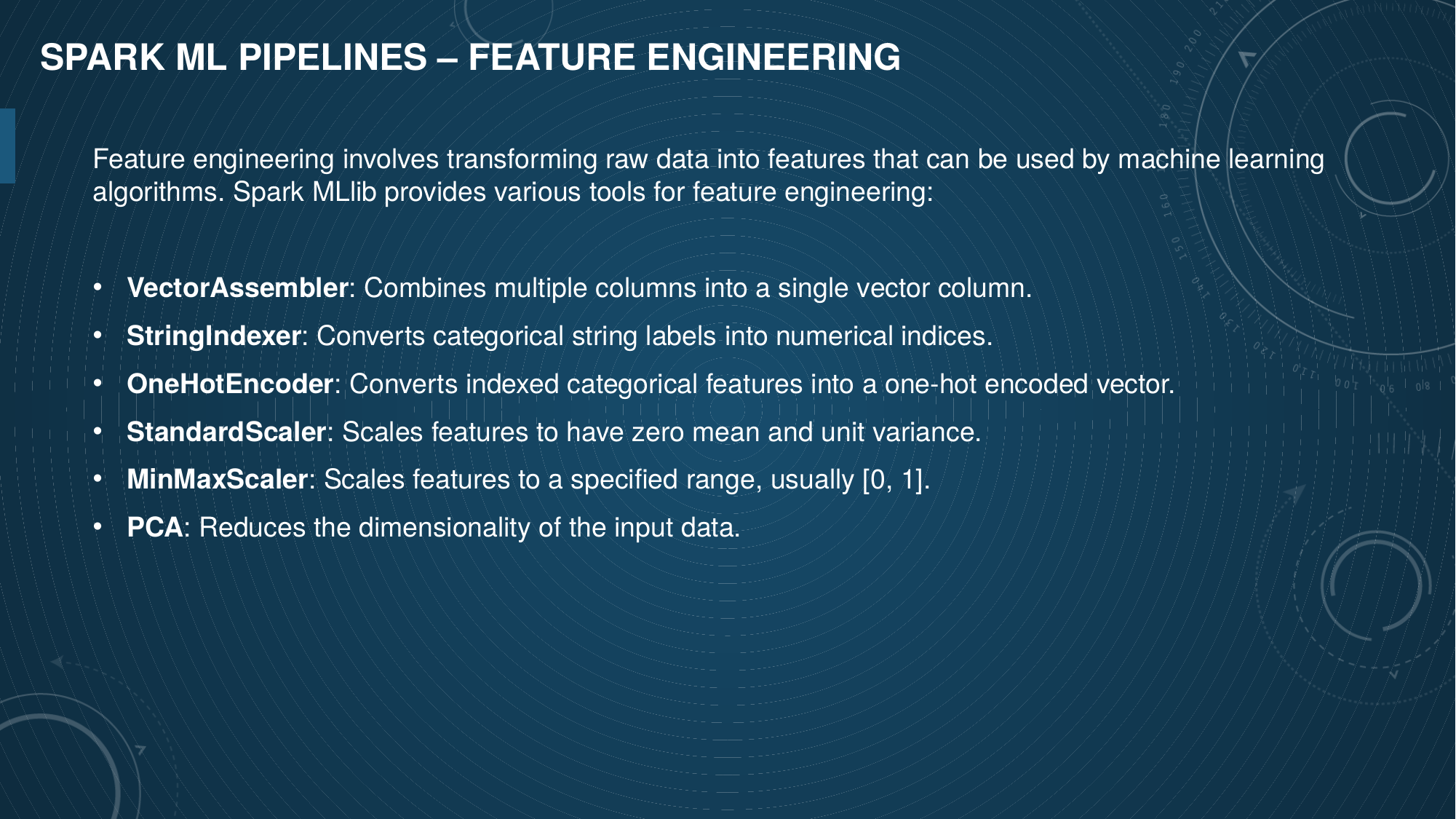

# Spark ML Pipelines – Feature engineering
Feature engineering involves transforming raw data into features that can be used by machine learning algorithms. Spark MLlib provides various tools for feature engineering:

VectorAssembler: Combines multiple columns into a single vector column.
StringIndexer: Converts categorical string labels into numerical indices.
OneHotEncoder: Converts indexed categorical features into a one-hot encoded vector.
StandardScaler: Scales features to have zero mean and unit variance.
MinMaxScaler: Scales features to a specified range, usually [0, 1].
PCA: Reduces the dimensionality of the input data.